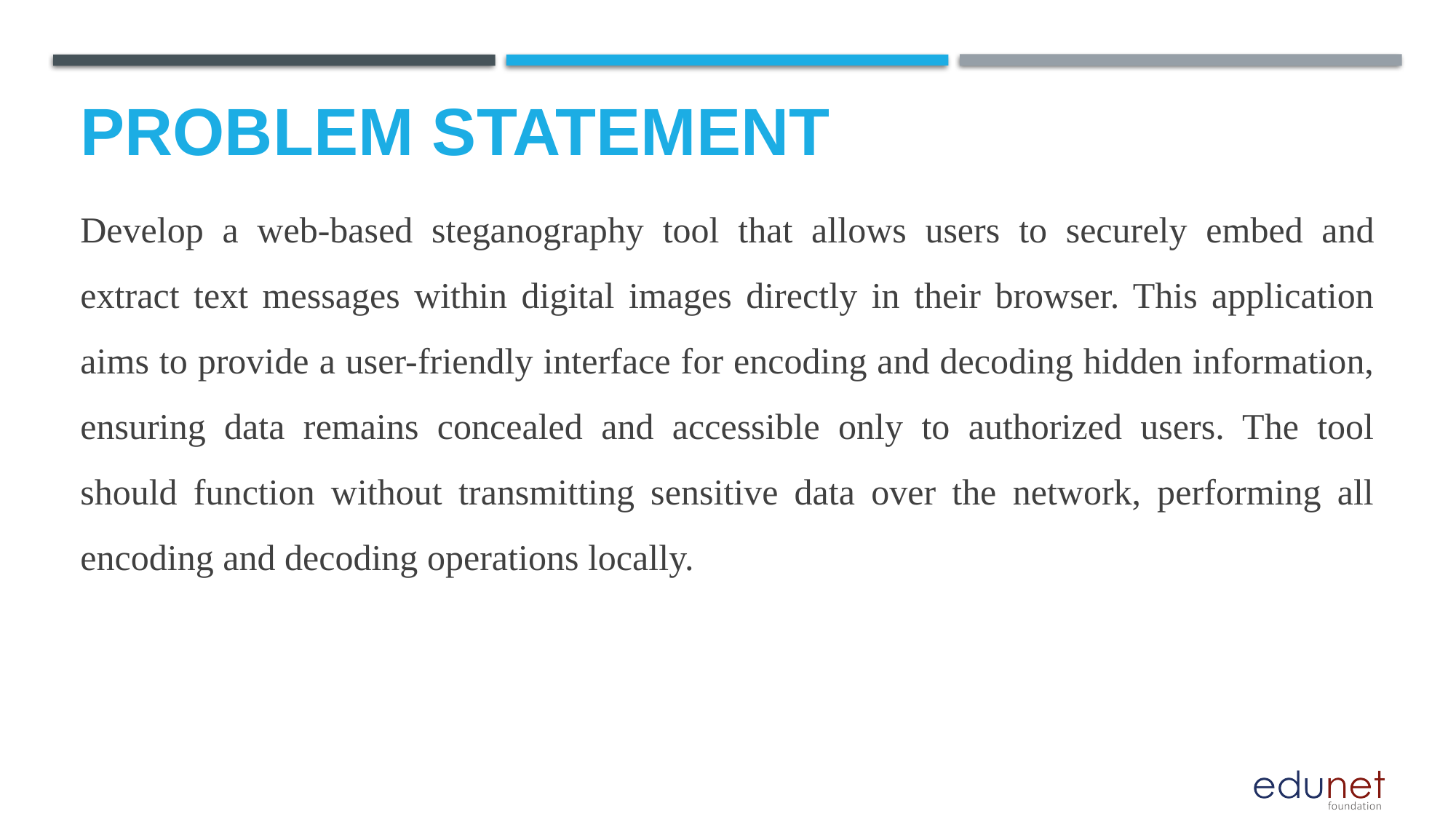

Develop a web-based steganography tool that allows users to securely embed and extract text messages within digital images directly in their browser. This application aims to provide a user-friendly interface for encoding and decoding hidden information, ensuring data remains concealed and accessible only to authorized users. The tool should function without transmitting sensitive data over the network, performing all encoding and decoding operations locally.
# Problem Statement